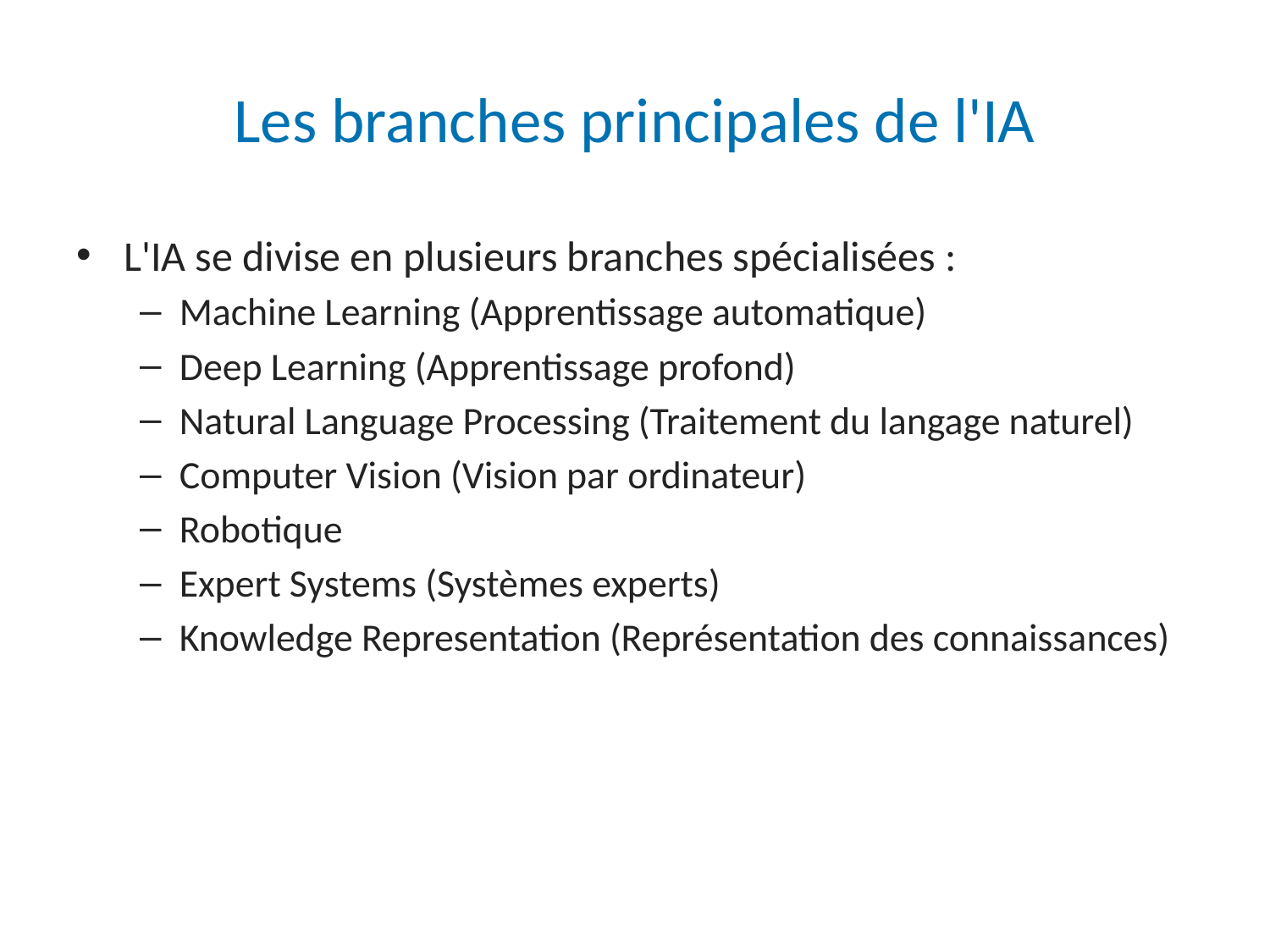

# Les branches principales de l'IA
L'IA se divise en plusieurs branches spécialisées :
Machine Learning (Apprentissage automatique)
Deep Learning (Apprentissage profond)
Natural Language Processing (Traitement du langage naturel)
Computer Vision (Vision par ordinateur)
Robotique
Expert Systems (Systèmes experts)
Knowledge Representation (Représentation des connaissances)